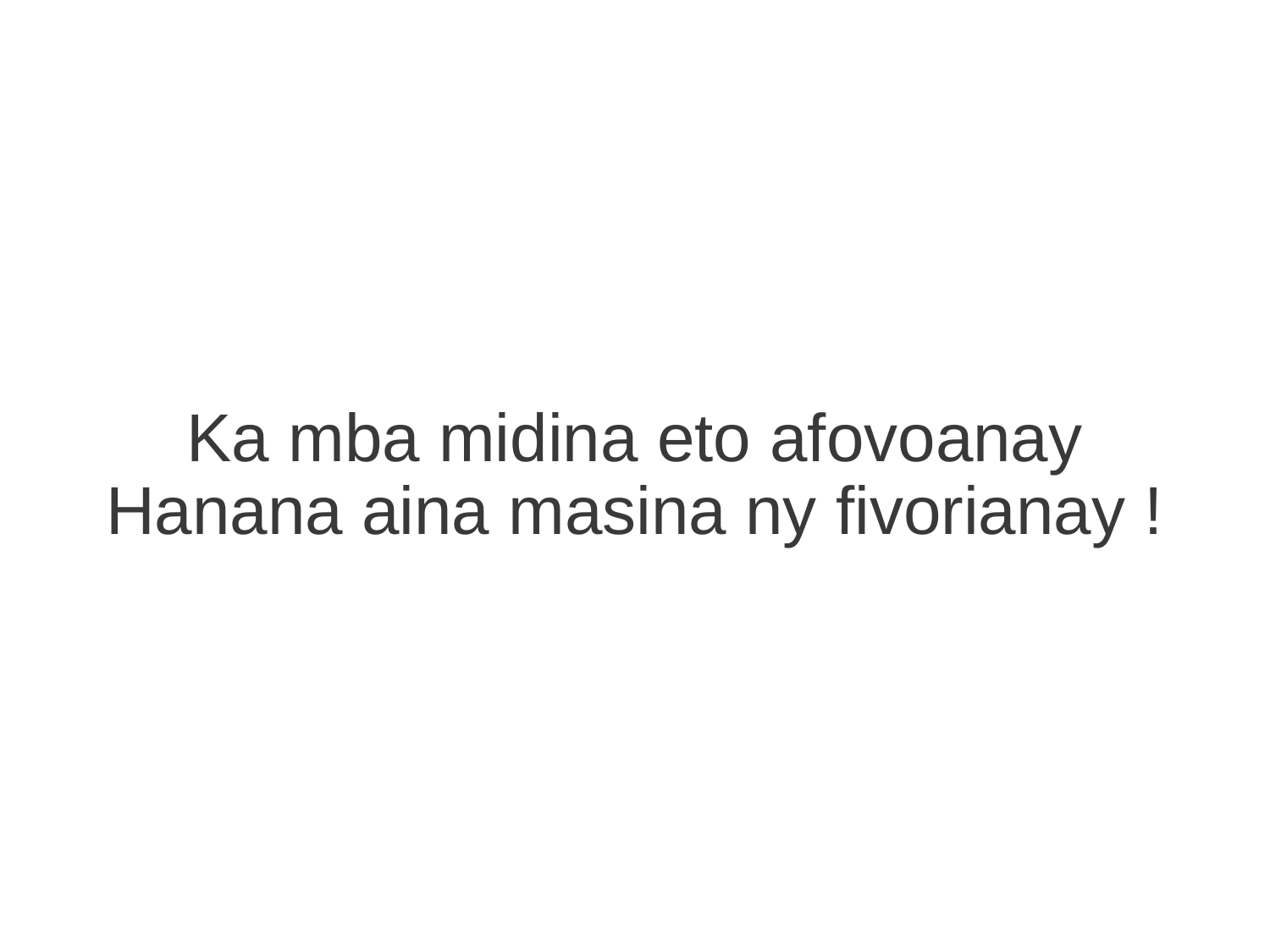

Ka mba midina eto afovoanay
Hanana aina masina ny fivorianay !